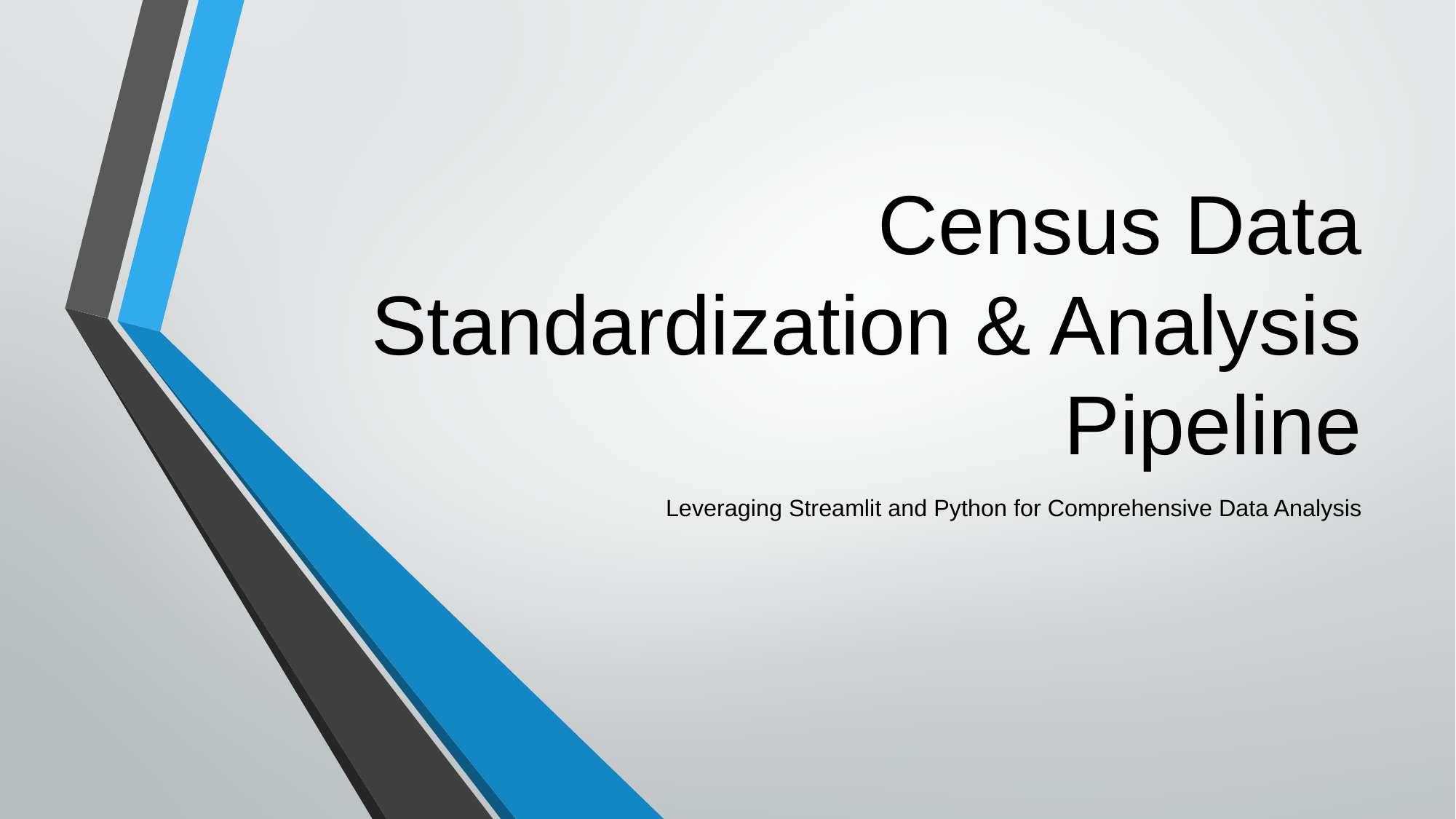

# Census Data Standardization & Analysis Pipeline
Leveraging Streamlit and Python for Comprehensive Data Analysis